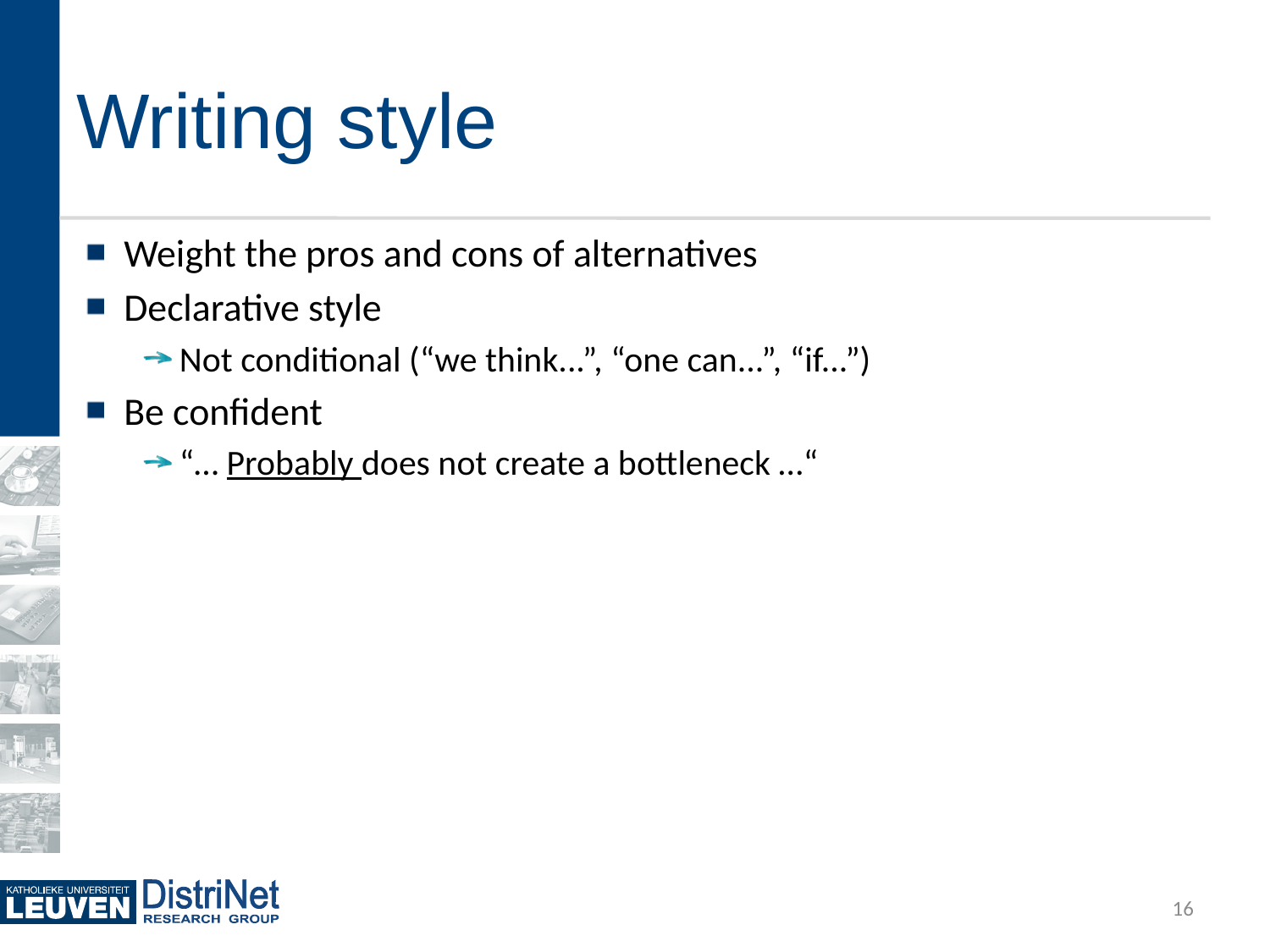

# Writing style
Weight the pros and cons of alternatives
Declarative style
Not conditional (“we think...”, “one can...”, “if...”)
Be confident
“… Probably does not create a bottleneck …“

16